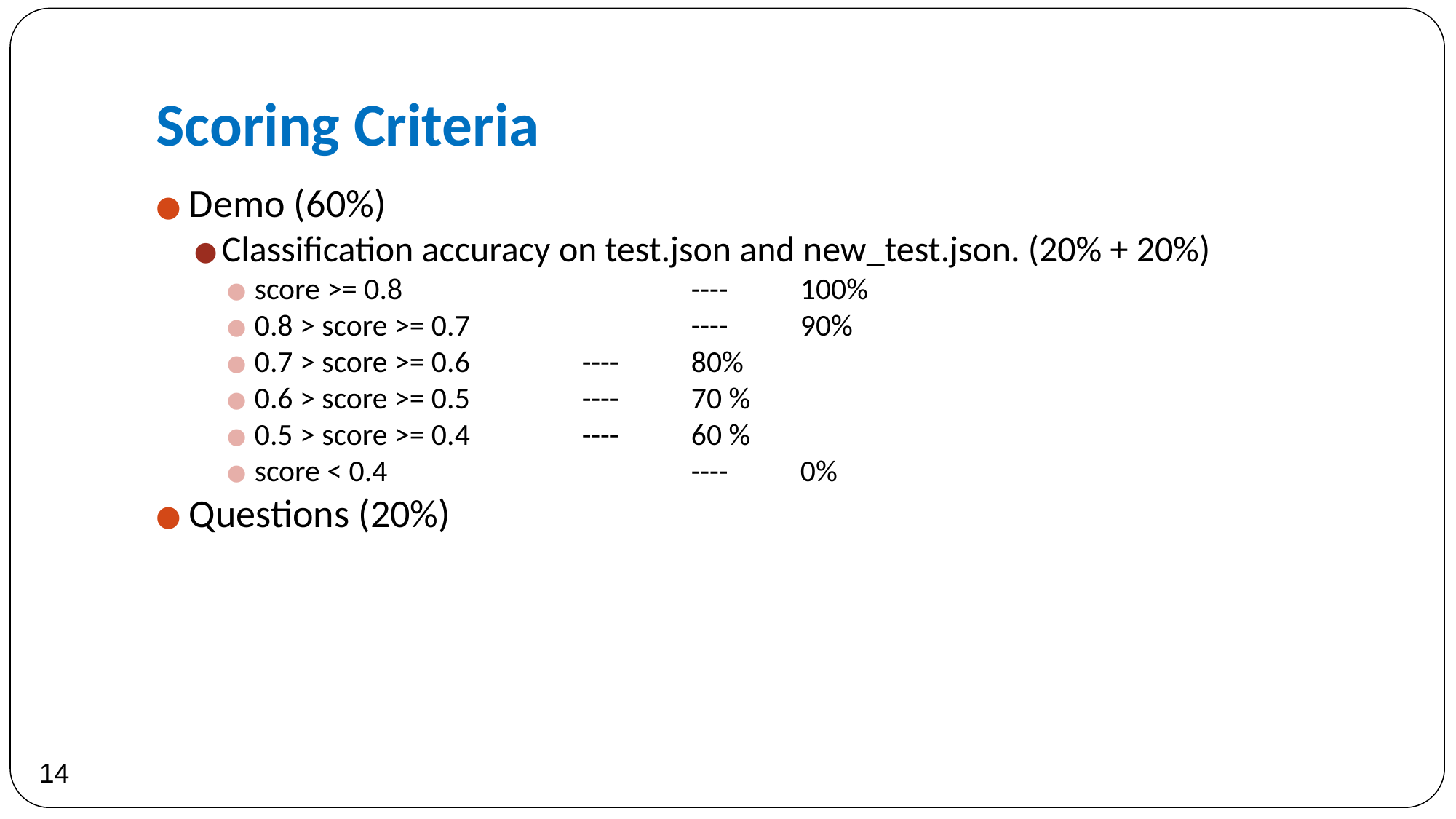

Scoring Criteria
Demo (60%)
Classification accuracy on test.json and new_test.json. (20% + 20%)
score >= 0.8 			---- 	100%
0.8 > score >= 0.7 		---- 	90%
0.7 > score >= 0.6		----	80%
0.6 > score >= 0.5		----	70 %
0.5 > score >= 0.4		----	60 %
score < 0.4			---- 	0%
Questions (20%)